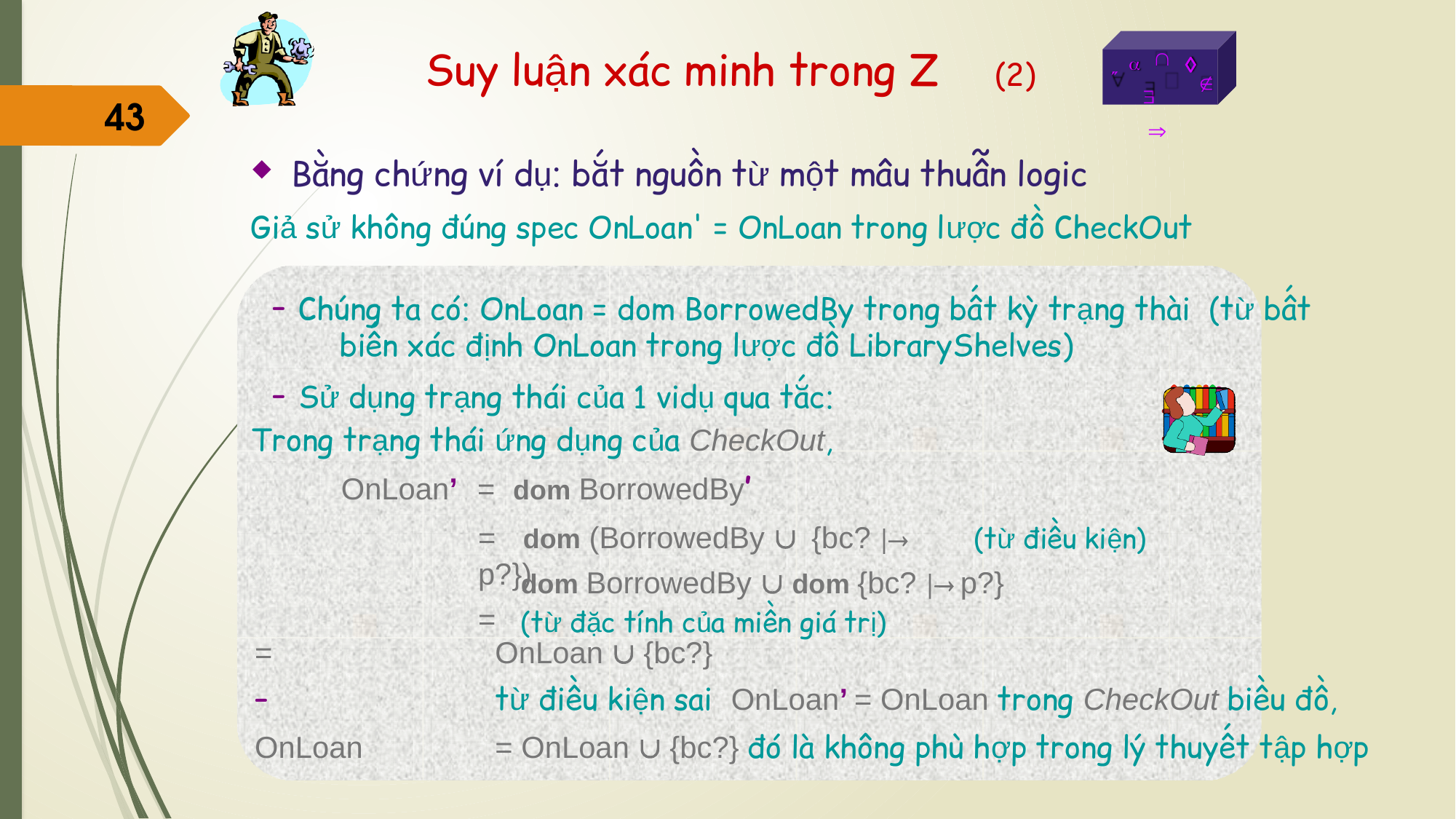

Suy luận xác minh trong Z	(2)

∩

◊
α

∃  ⇒
″

∉
43
Bằng chứng ví dụ: bắt nguồn từ một mâu thuẫn logic
Giả sử không đúng spec OnLoan' = OnLoan trong lược đồ CheckOut

Chúng ta có: OnLoan = dom BorrowedBy trong bất kỳ trạng thài  (từ bất biến xác định OnLoan trong lược đồ LibraryShelves)
Sử dụng trạng thái của 1 vidụ qua tắc:
Trong trạng thái ứng dụng của CheckOut,

=	dom BorrowedBy’
=	dom (BorrowedBy ∪	{bc? |→ p?})
=
OnLoan’
(từ điều kiện)
dom BorrowedBy ∪ dom {bc? |→ p?}
(từ đặc tính của miền giá trị)
=	OnLoan ∪ {bc?}
–	từ điều kiện sai  OnLoan’ = OnLoan trong CheckOut biều đồ,
OnLoan	= OnLoan ∪ {bc?} đó là không phù hợp trong lý thuyết tập hợp